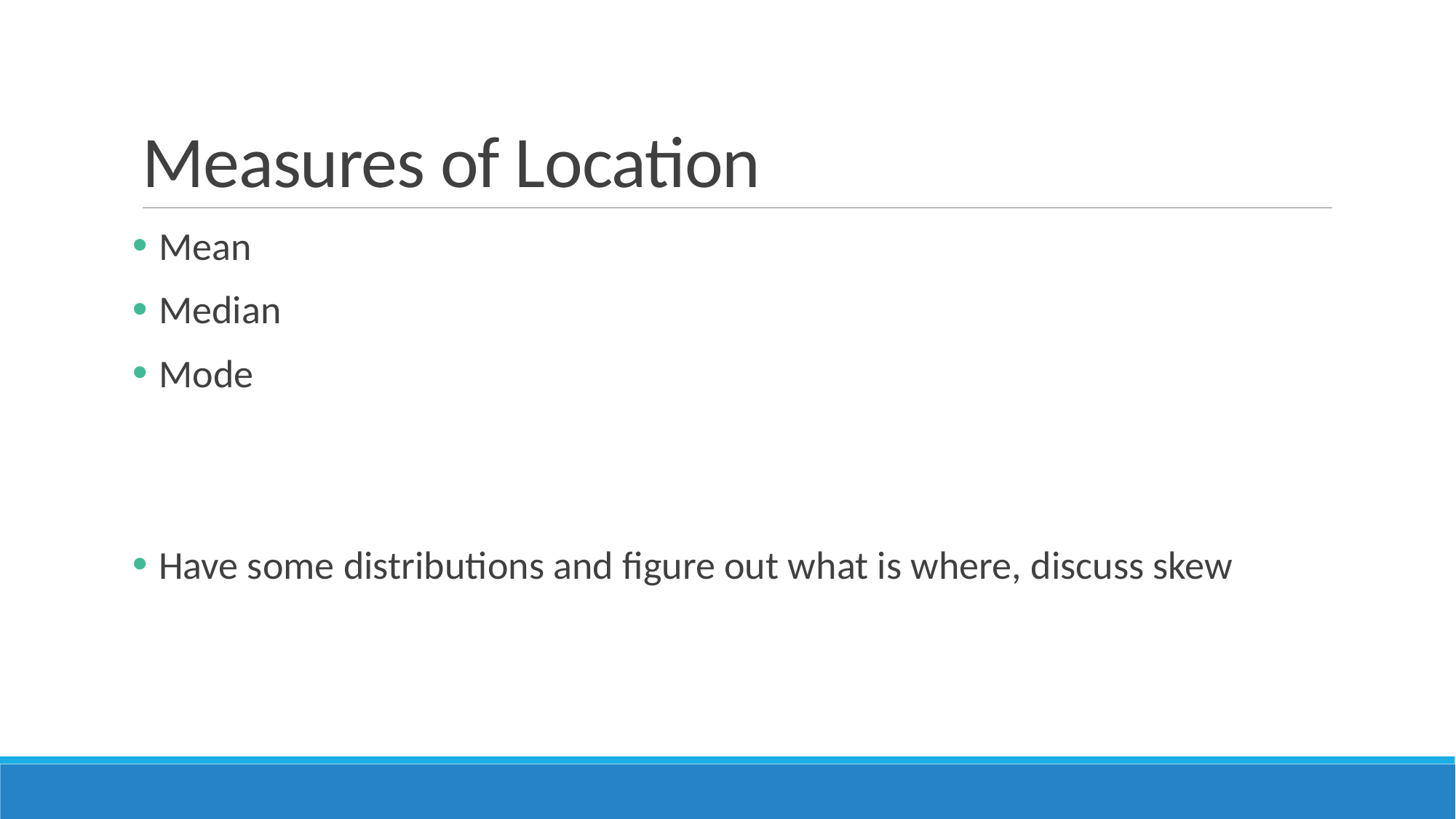

# Measures of Location
Mean
Median
Mode

Have some distributions and figure out what is where, discuss skew